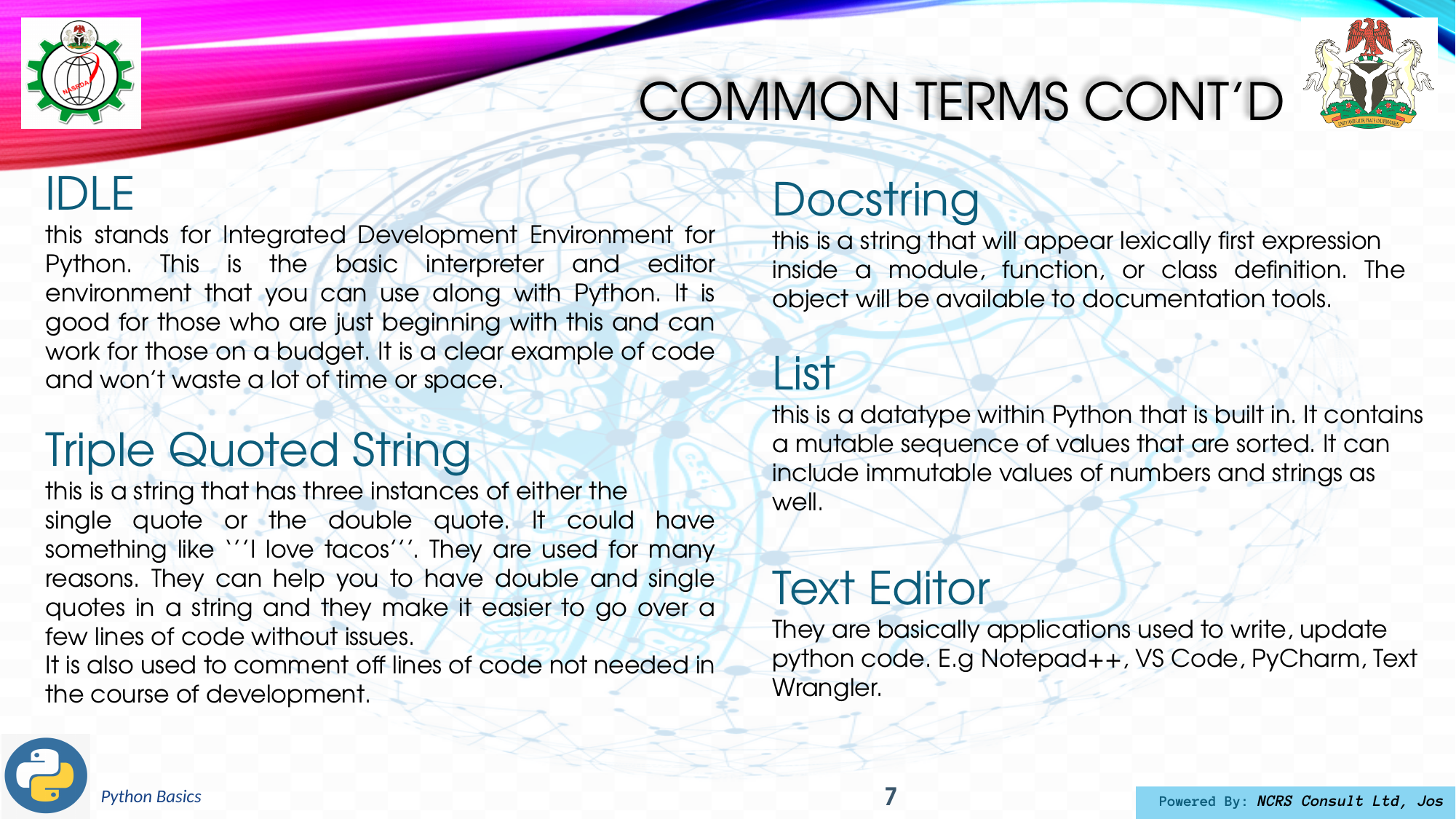

Common terms cont’d
IDLE
this stands for Integrated Development Environment for Python. This is the basic interpreter and editor environment that you can use along with Python. It is good for those who are just beginning with this and can work for those on a budget. It is a clear example of code and won’t waste a lot of time or space.
Docstring
this is a string that will appear lexically first expression
inside a module, function, or class definition. The object will be available to documentation tools.
List
this is a datatype within Python that is built in. It contains a mutable sequence of values that are sorted. It can include immutable values of numbers and strings as well.
Triple Quoted String
this is a string that has three instances of either the
single quote or the double quote. It could have something like ‘’’I love tacos’’’. They are used for many reasons. They can help you to have double and single quotes in a string and they make it easier to go over a few lines of code without issues.
It is also used to comment off lines of code not needed in the course of development.
Text Editor
They are basically applications used to write, update python code. E.g Notepad++, VS Code, PyCharm, Text Wrangler.
7